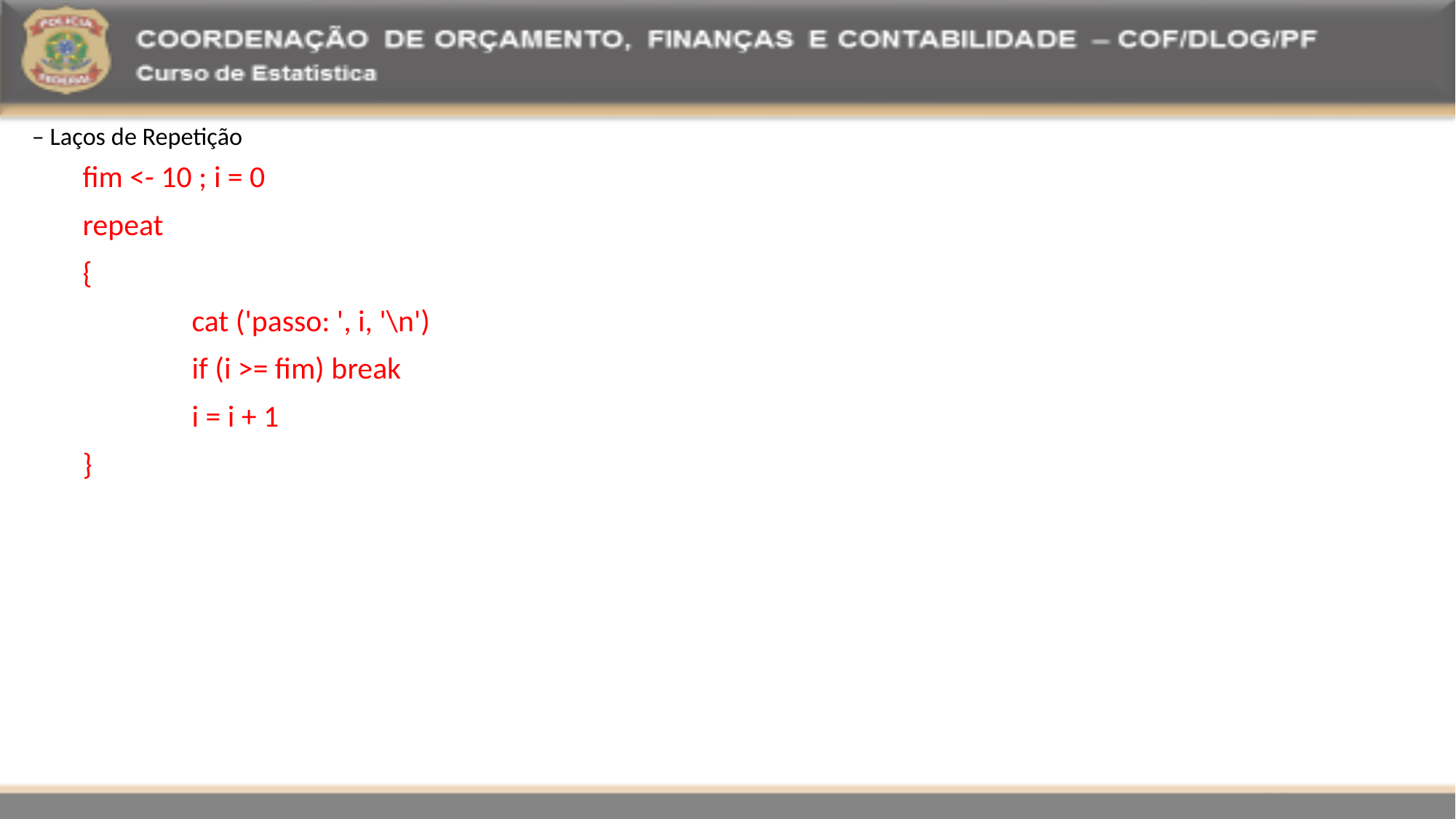

– Laços de Repetição
fim <- 10 ; i = 0
repeat
{
  	cat ('passo: ', i, '\n')
  	if (i >= fim) break
  	i = i + 1
}